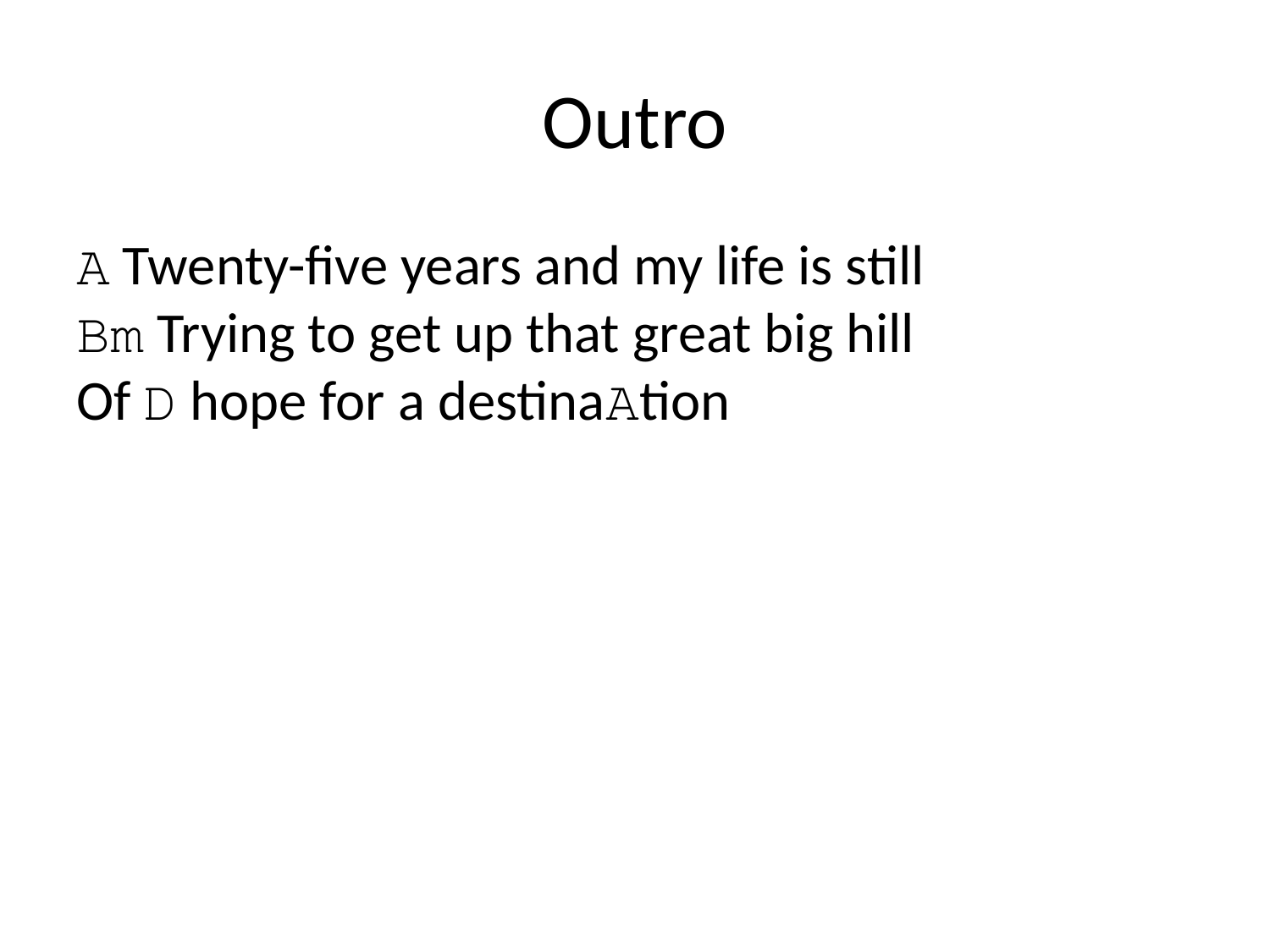

# Outro
A Twenty-five years and my life is still
Bm Trying to get up that great big hill
Of D hope for a destinaAtion